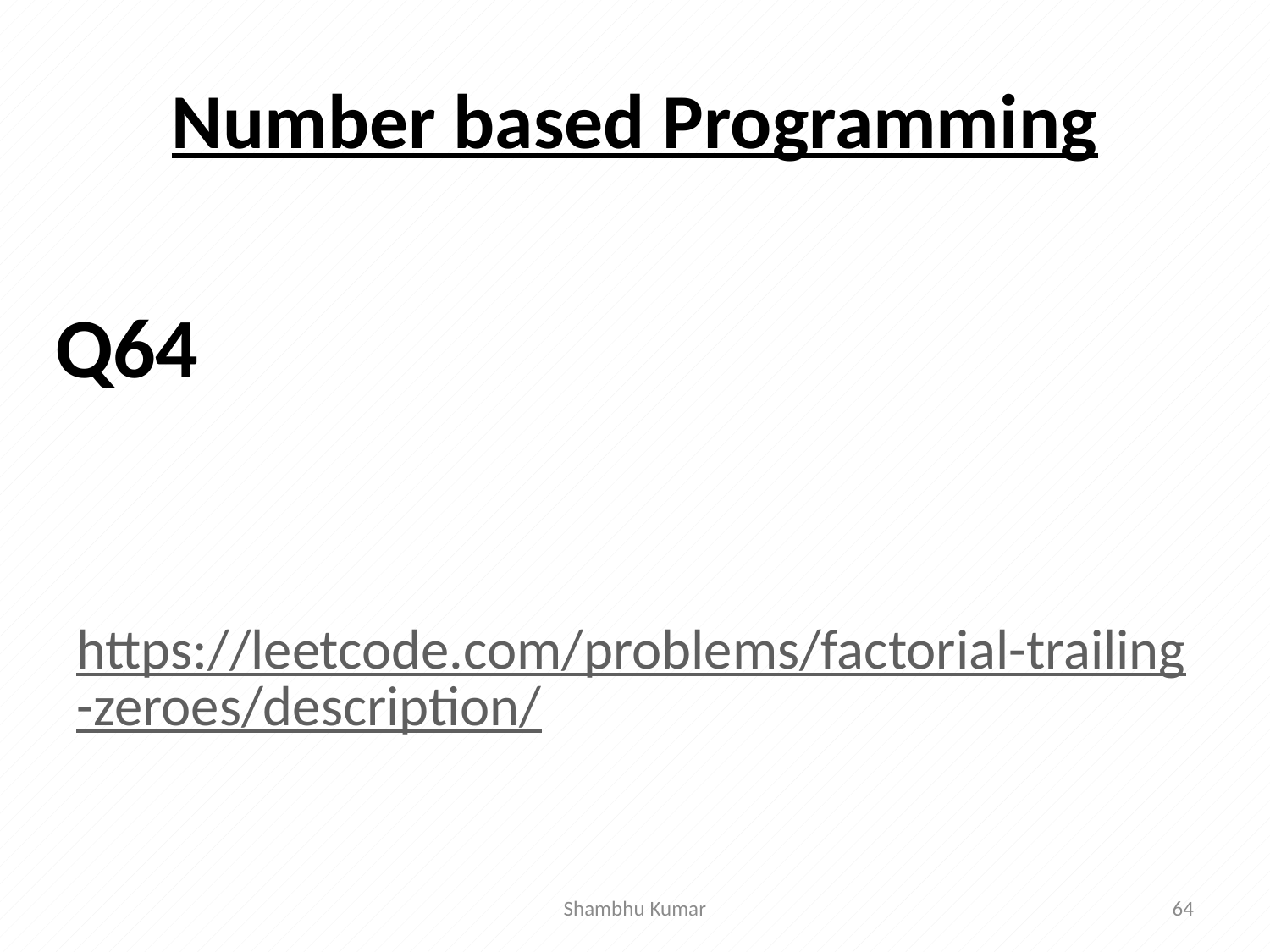

# Number based Programming

 https://leetcode.com/problems/factorial-trailing-zeroes/description/

Q64
Shambhu Kumar
64